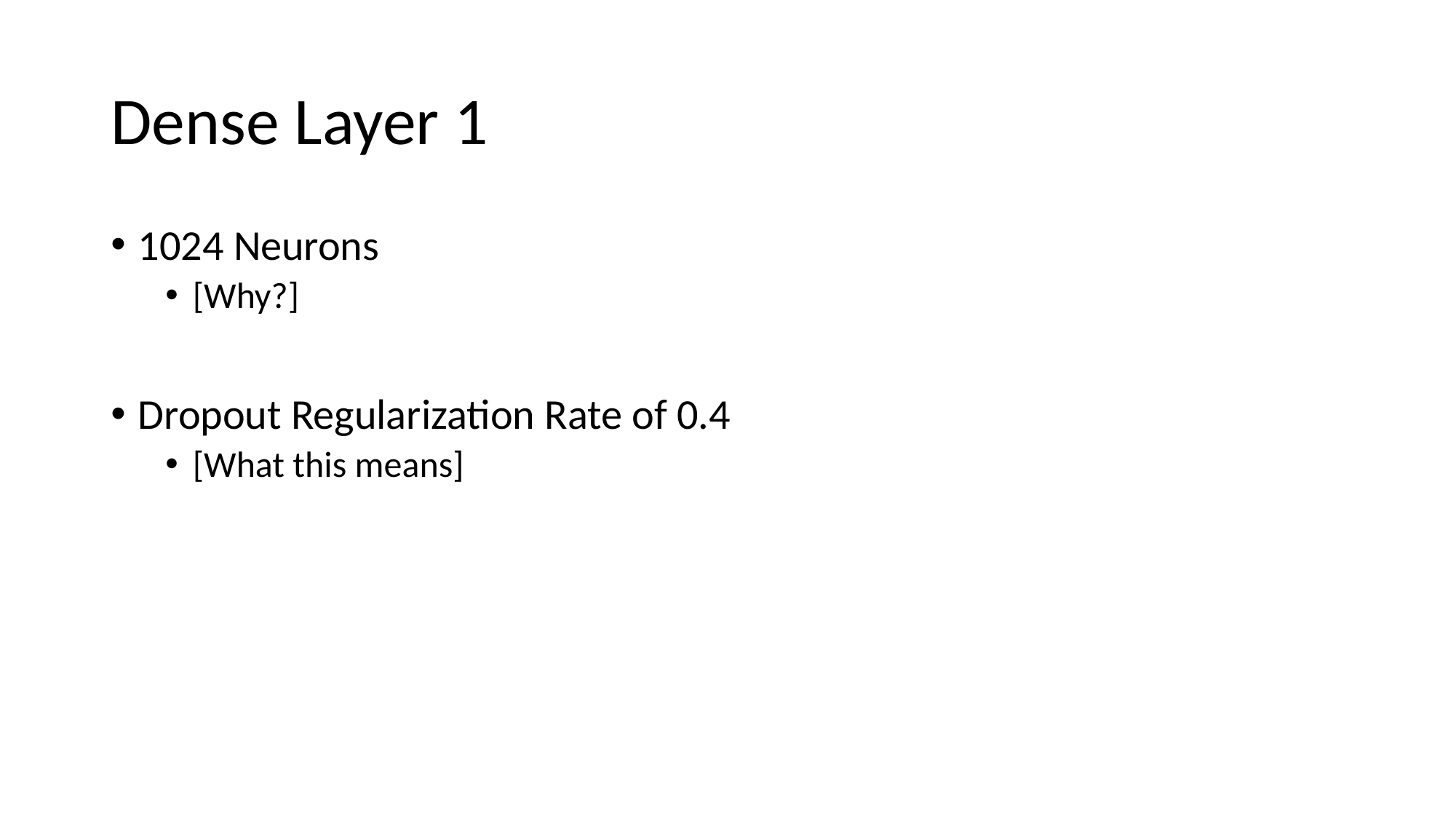

# Dense Layer 1
1024 Neurons
[Why?]

Dropout Regularization Rate of 0.4
[What this means]